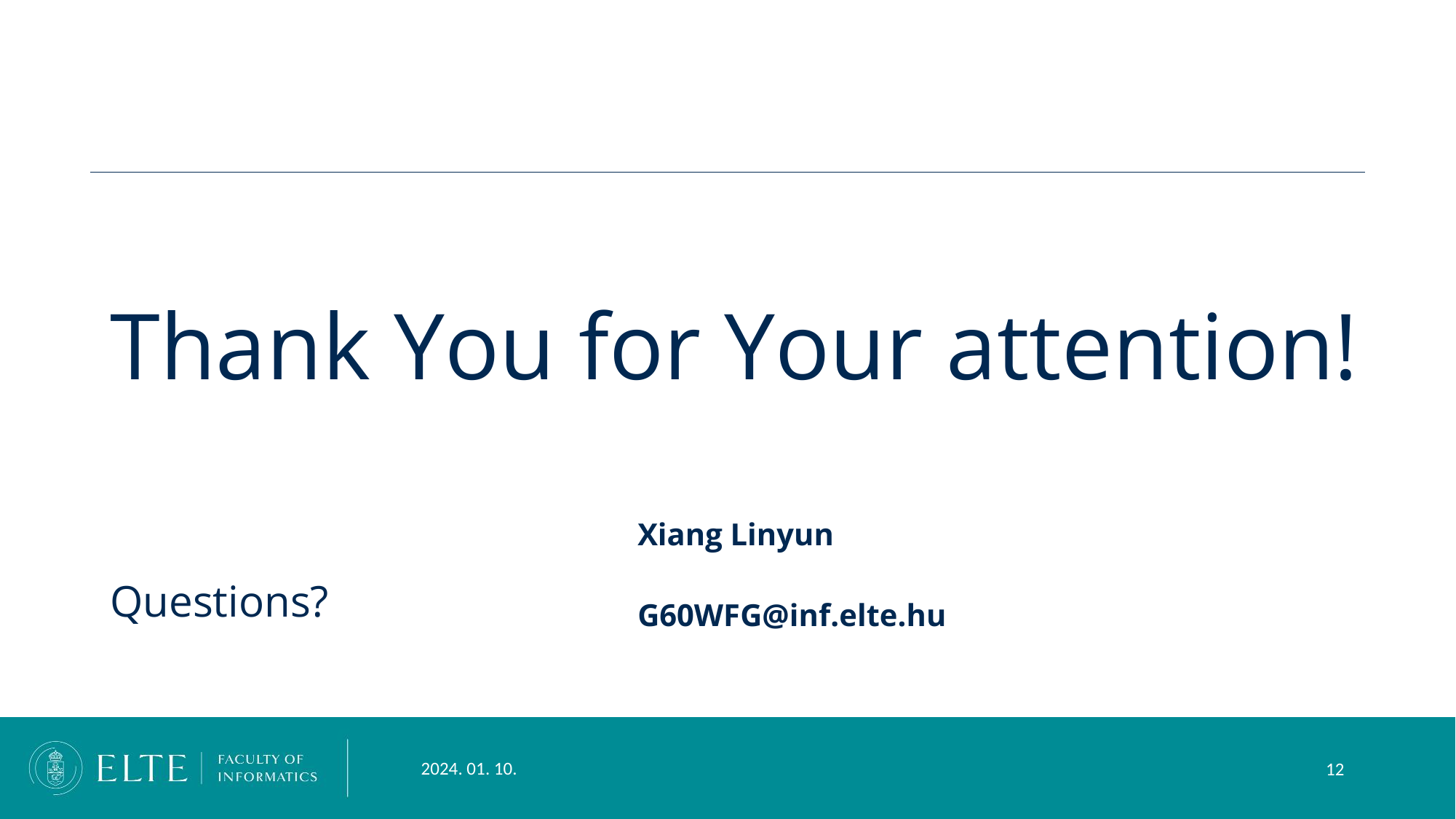

# Thank You for Your attention!

Xiang Linyun
G60WFG@inf.elte.hu

Questions?

2024. 01. 10.
12